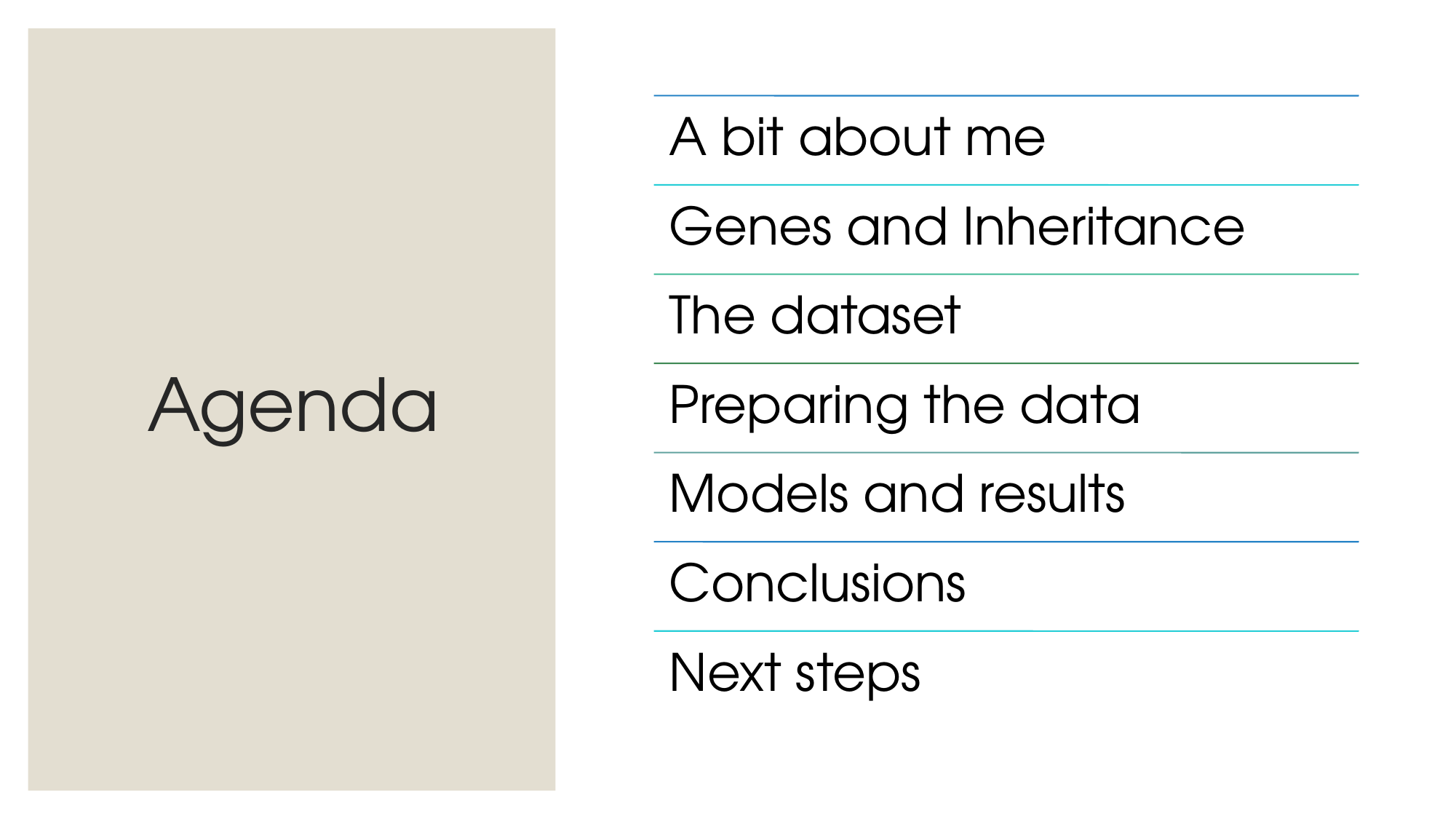

# Agenda
A bit about me
Genes and Inheritance
The dataset
Preparing the data
Models and results
Conclusions
Next steps